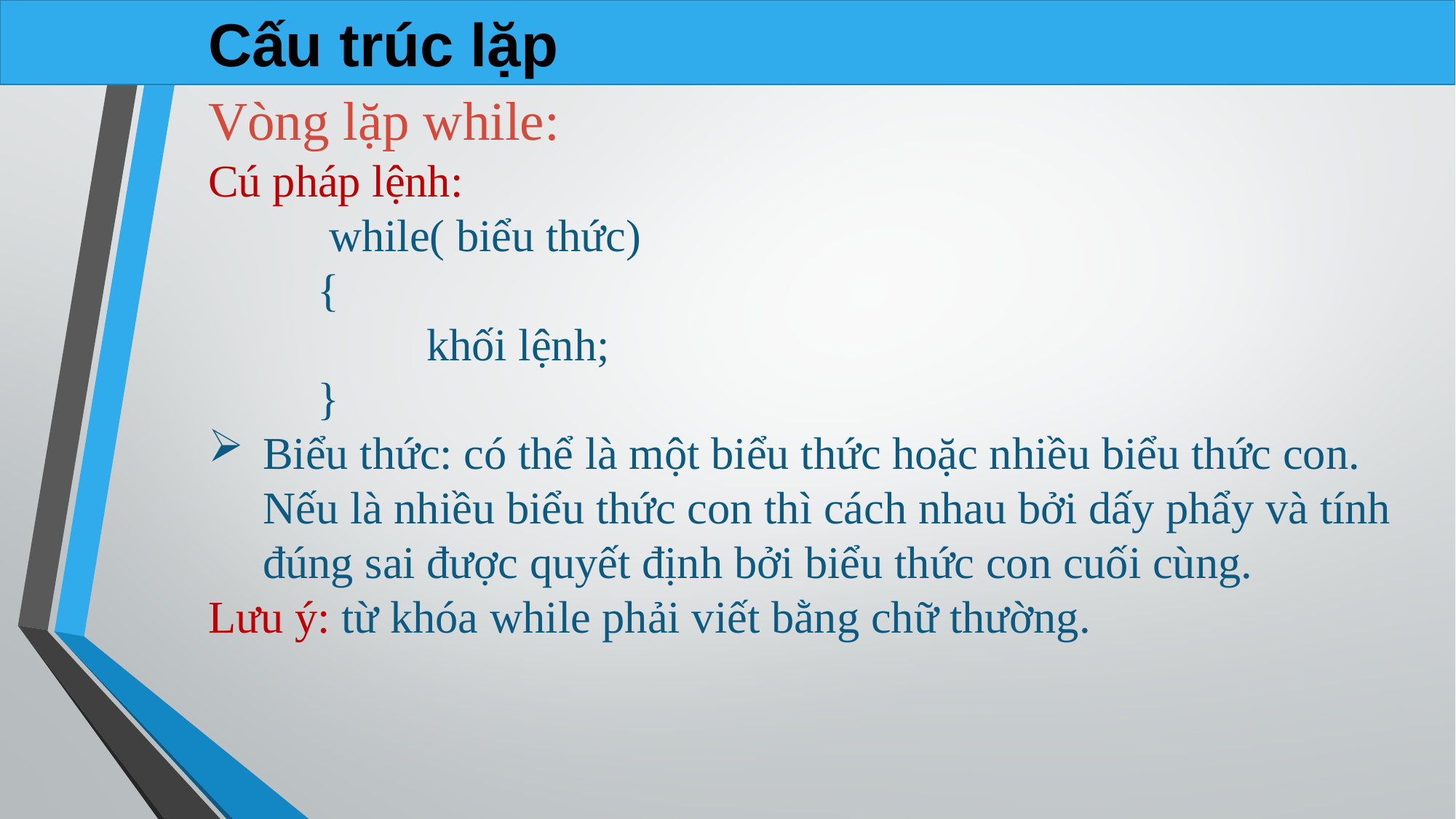

Cấu trúc lặp
Vòng lặp while:
Cú pháp lệnh:
	 while( biểu thức)
	{
		khối lệnh;
	}
Biểu thức: có thể là một biểu thức hoặc nhiều biểu thức con. Nếu là nhiều biểu thức con thì cách nhau bởi dấy phẩy và tính đúng sai được quyết định bởi biểu thức con cuối cùng.
Lưu ý: từ khóa while phải viết bằng chữ thường.